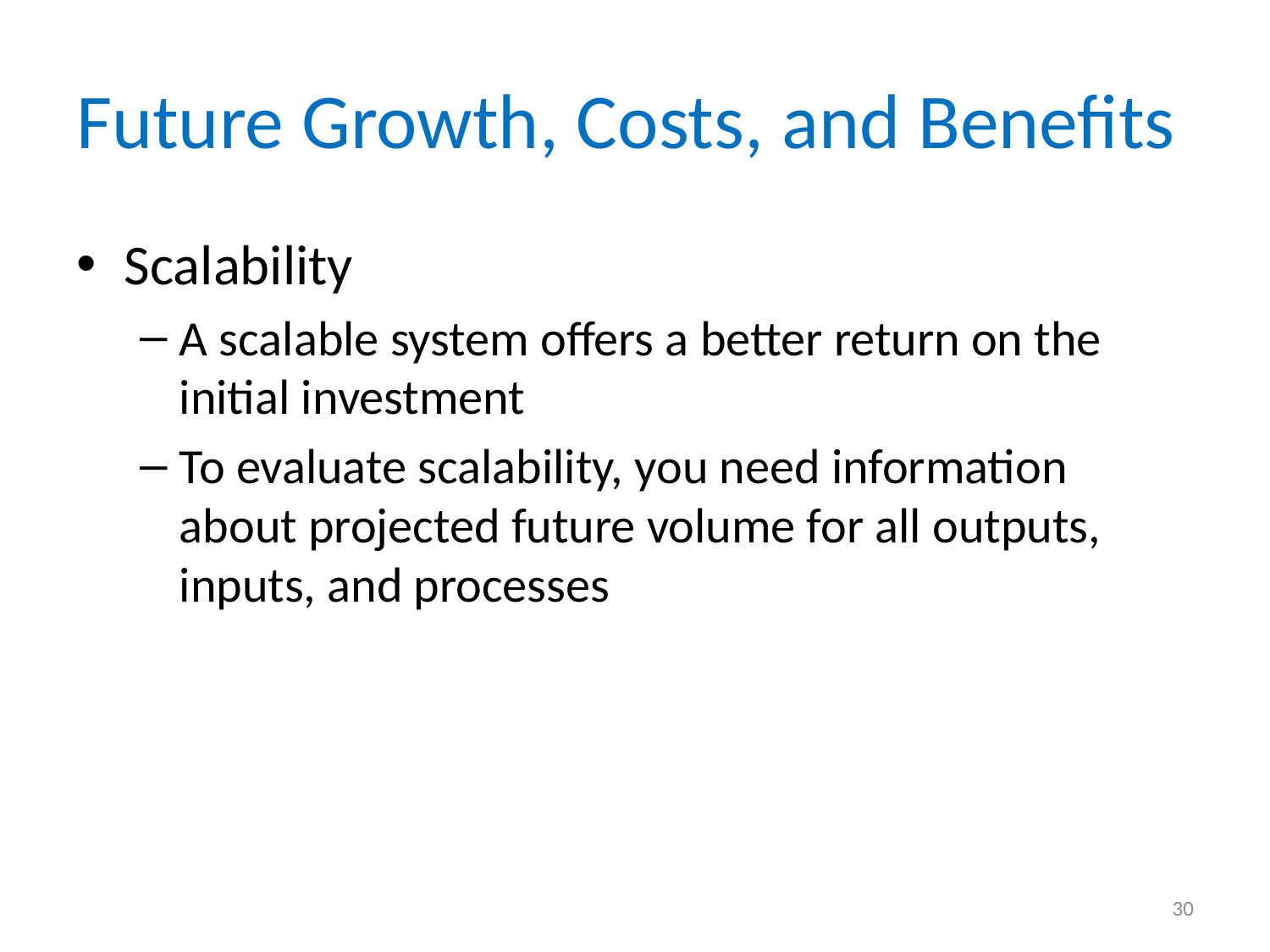

# Future Growth, Costs, and Benefits
Scalability
A scalable system offers a better return on the initial investment
To evaluate scalability, you need information about projected future volume for all outputs, inputs, and processes
30